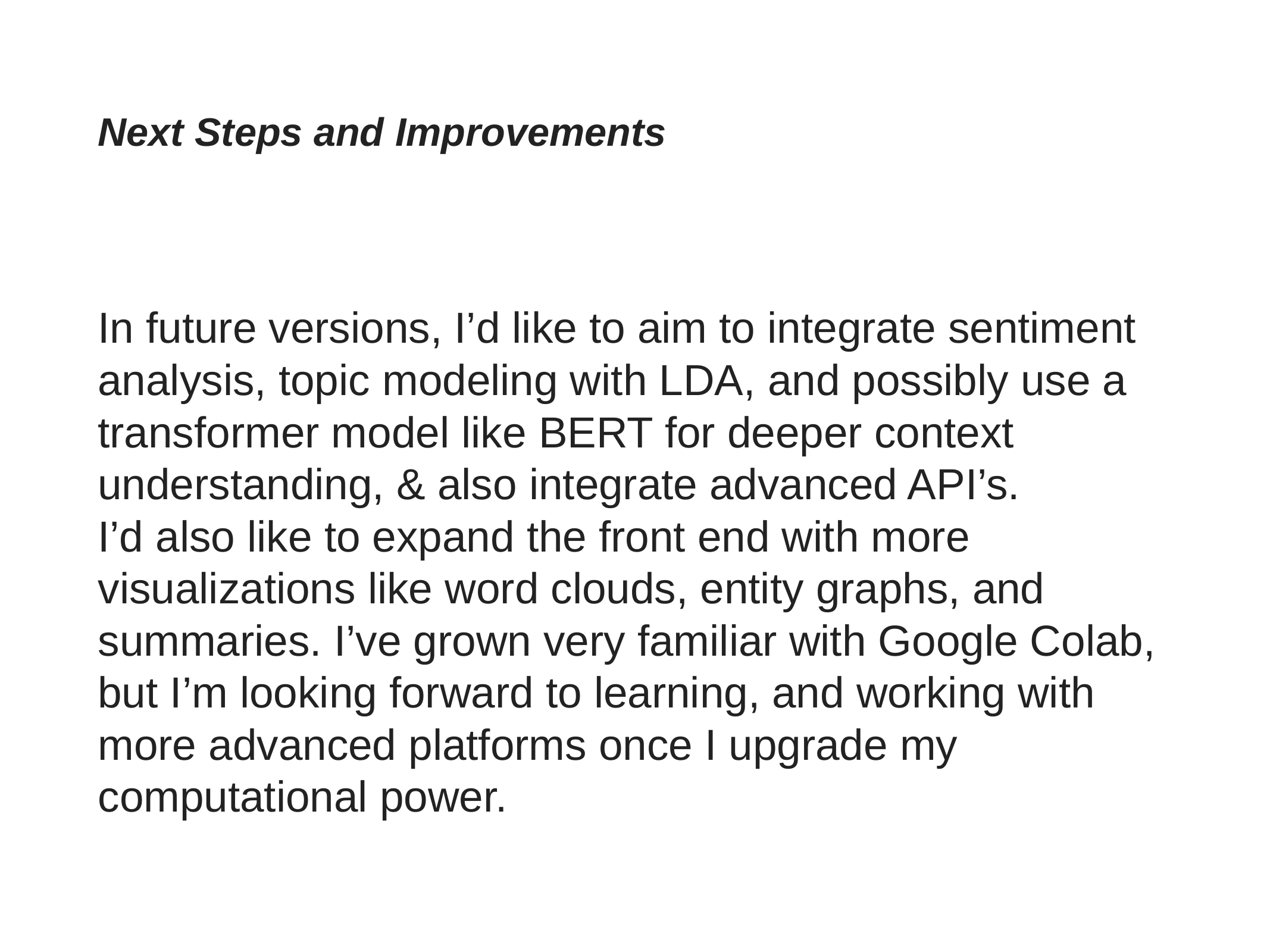

# Next Steps and Improvements
In future versions, I’d like to aim to integrate sentiment analysis, topic modeling with LDA, and possibly use a transformer model like BERT for deeper context understanding, & also integrate advanced API’s.
I’d also like to expand the front end with more visualizations like word clouds, entity graphs, and summaries. I’ve grown very familiar with Google Colab, but I’m looking forward to learning, and working with more advanced platforms once I upgrade my computational power.